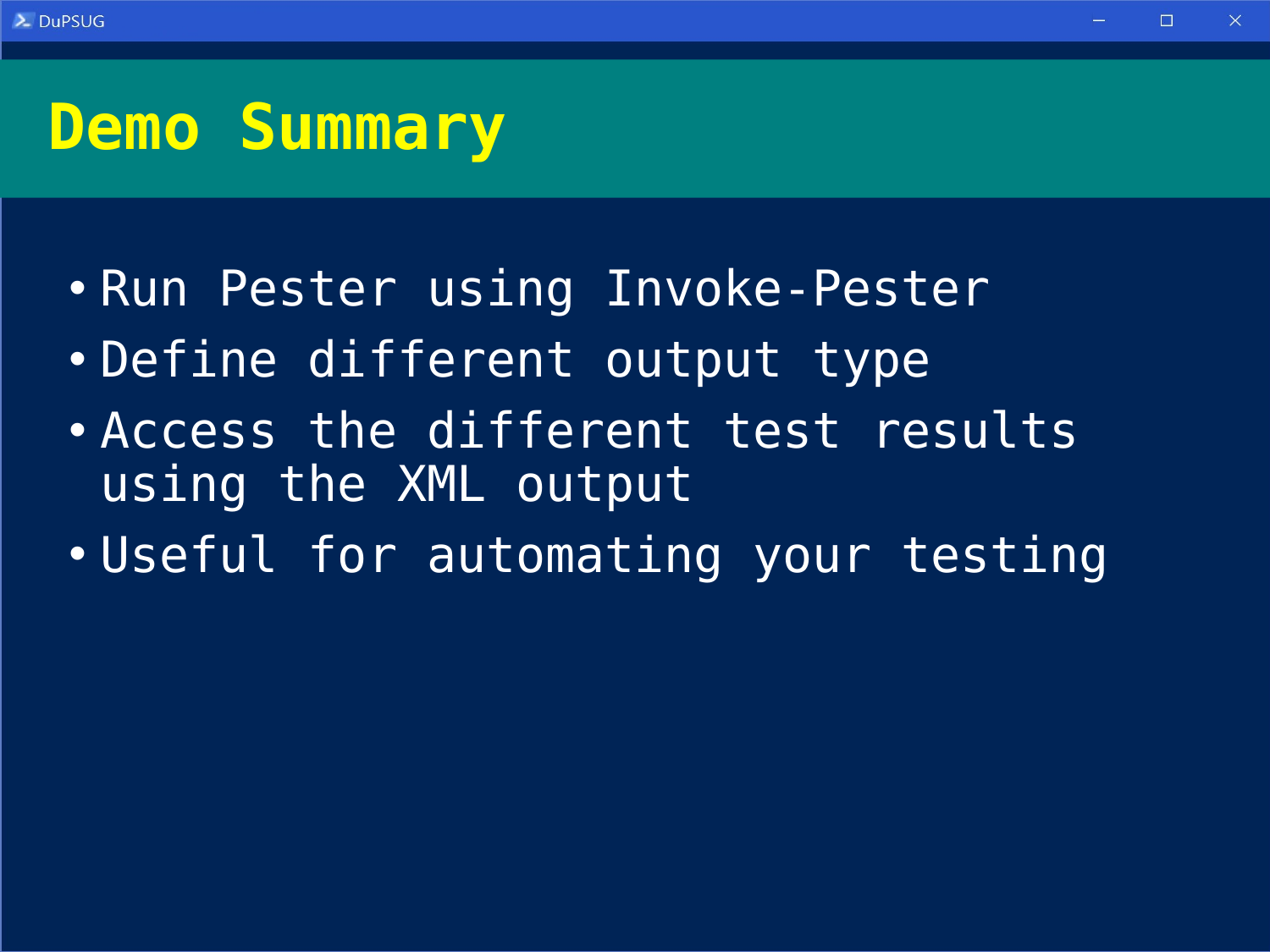

# Demo Summary

Run Pester using Invoke-Pester
Define different output type
Access the different test results using the XML output
Useful for automating your testing